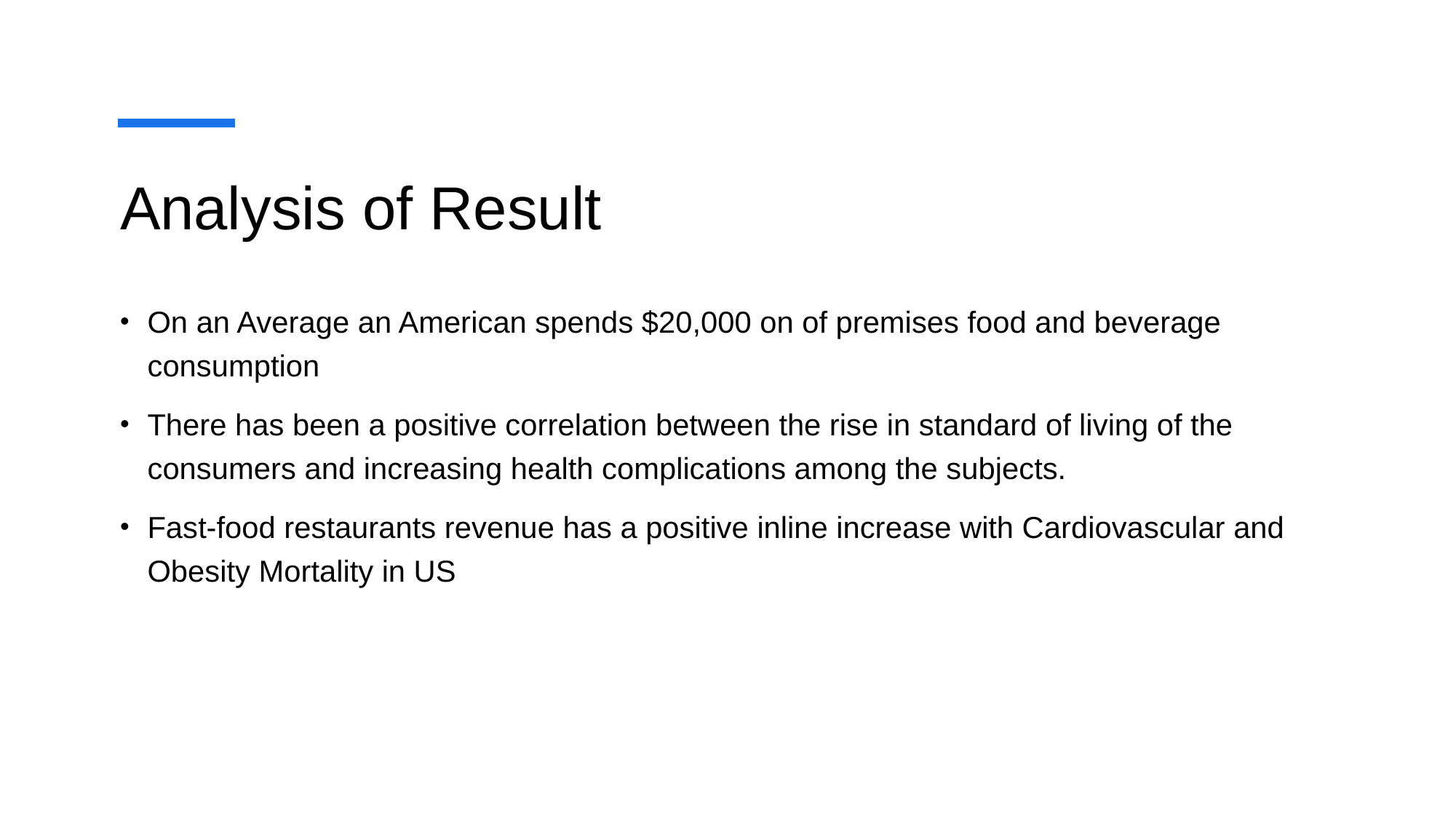

# Analysis of Result
On an Average an American spends $20,000 on of premises food and beverage consumption
There has been a positive correlation between the rise in standard of living of the consumers and increasing health complications among the subjects.
Fast-food restaurants revenue has a positive inline increase with Cardiovascular and Obesity Mortality in US